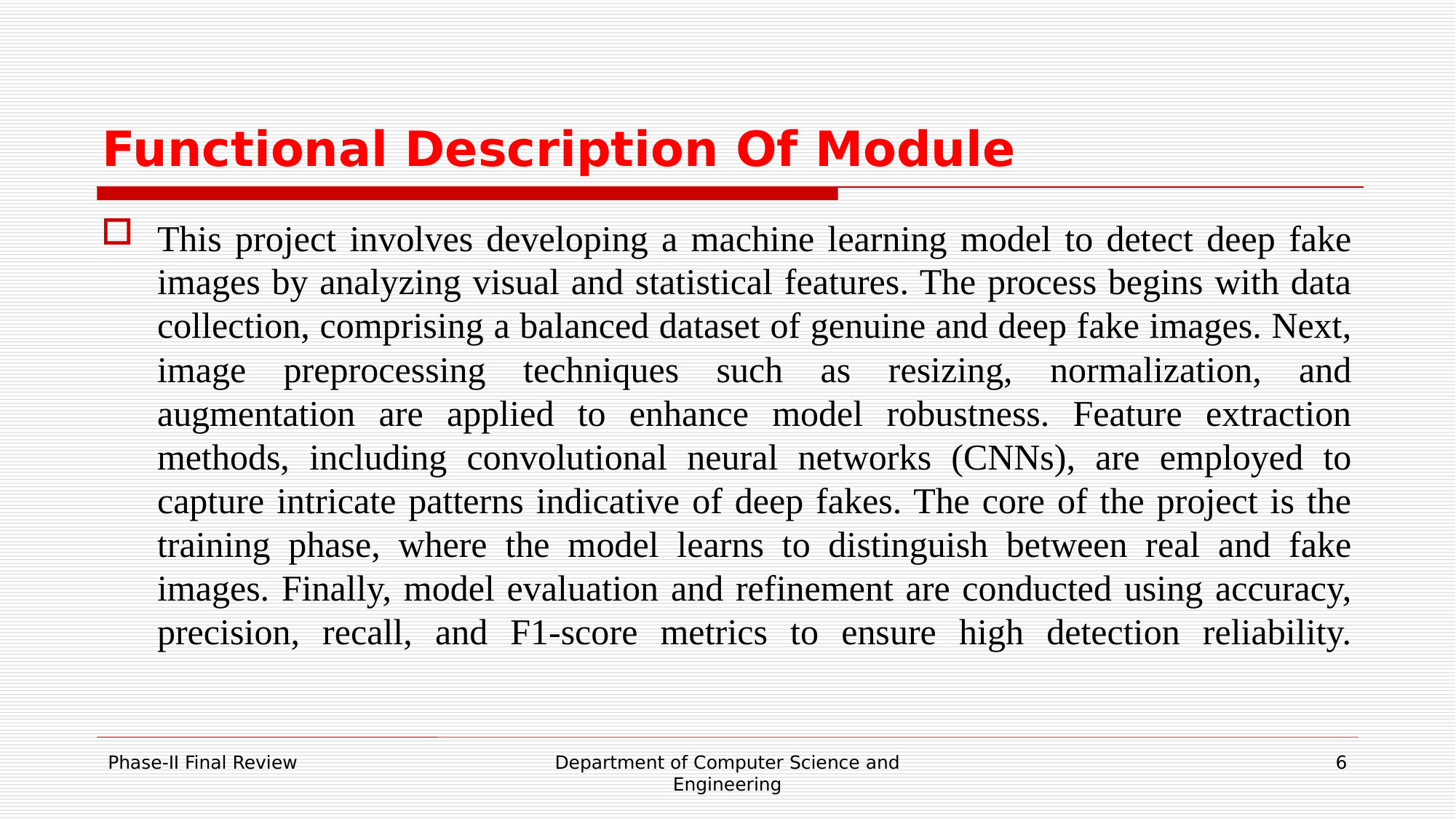

# Functional Description Of Module
This project involves developing a machine learning model to detect deep fake images by analyzing visual and statistical features. The process begins with data collection, comprising a balanced dataset of genuine and deep fake images. Next, image preprocessing techniques such as resizing, normalization, and augmentation are applied to enhance model robustness. Feature extraction methods, including convolutional neural networks (CNNs), are employed to capture intricate patterns indicative of deep fakes. The core of the project is the training phase, where the model learns to distinguish between real and fake images. Finally, model evaluation and refinement are conducted using accuracy, precision, recall, and F1-score metrics to ensure high detection reliability.

Phase-II Final Review
Department of Computer Science and Engineering
6